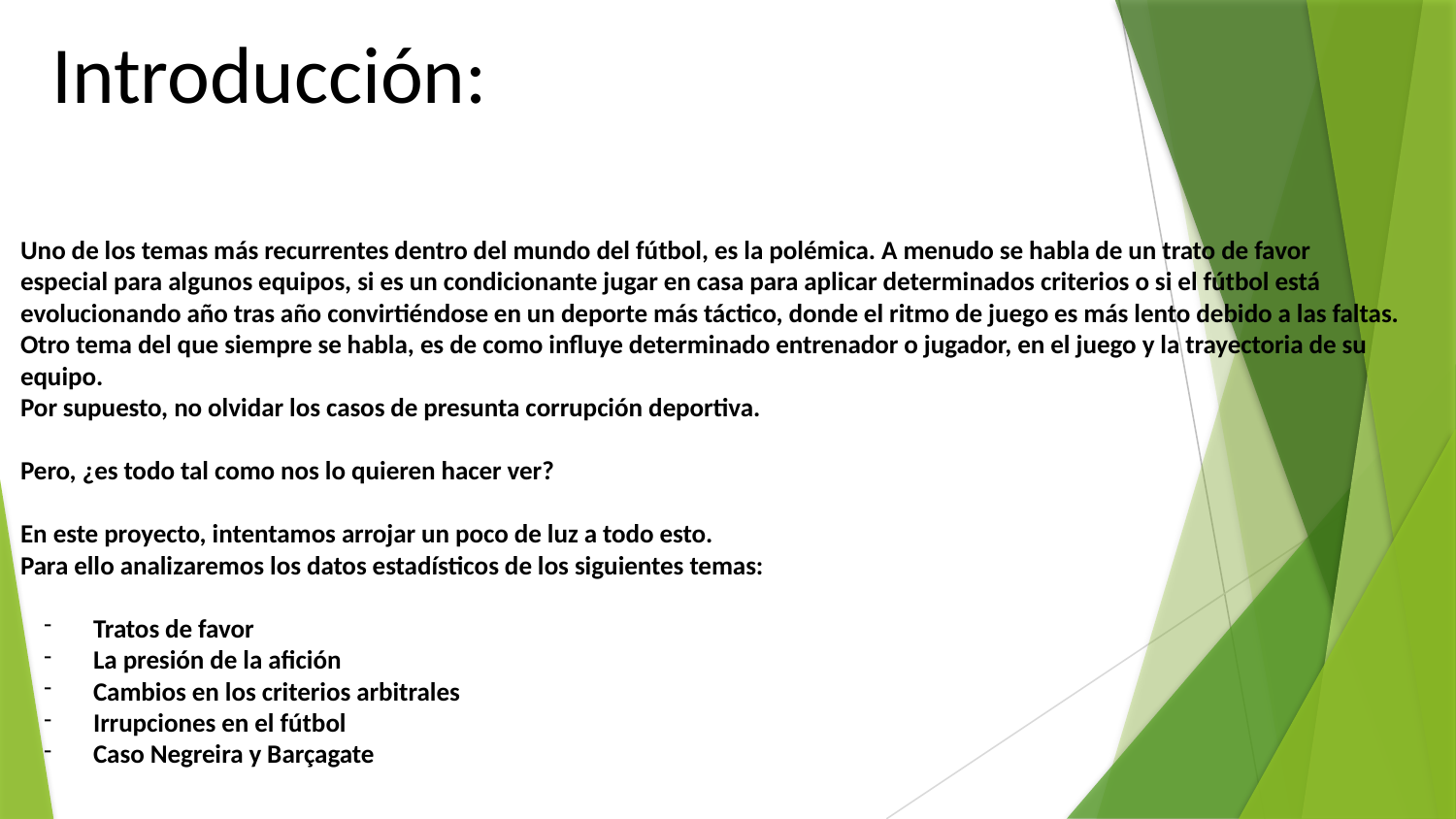

# Introducción:
Uno de los temas más recurrentes dentro del mundo del fútbol, es la polémica. A menudo se habla de un trato de favor especial para algunos equipos, si es un condicionante jugar en casa para aplicar determinados criterios o si el fútbol está evolucionando año tras año convirtiéndose en un deporte más táctico, donde el ritmo de juego es más lento debido a las faltas.
Otro tema del que siempre se habla, es de como influye determinado entrenador o jugador, en el juego y la trayectoria de su equipo.
Por supuesto, no olvidar los casos de presunta corrupción deportiva.

Pero, ¿es todo tal como nos lo quieren hacer ver?

En este proyecto, intentamos arrojar un poco de luz a todo esto.
Para ello analizaremos los datos estadísticos de los siguientes temas:

Tratos de favor
La presión de la afición
Cambios en los criterios arbitrales
Irrupciones en el fútbol
Caso Negreira y Barçagate